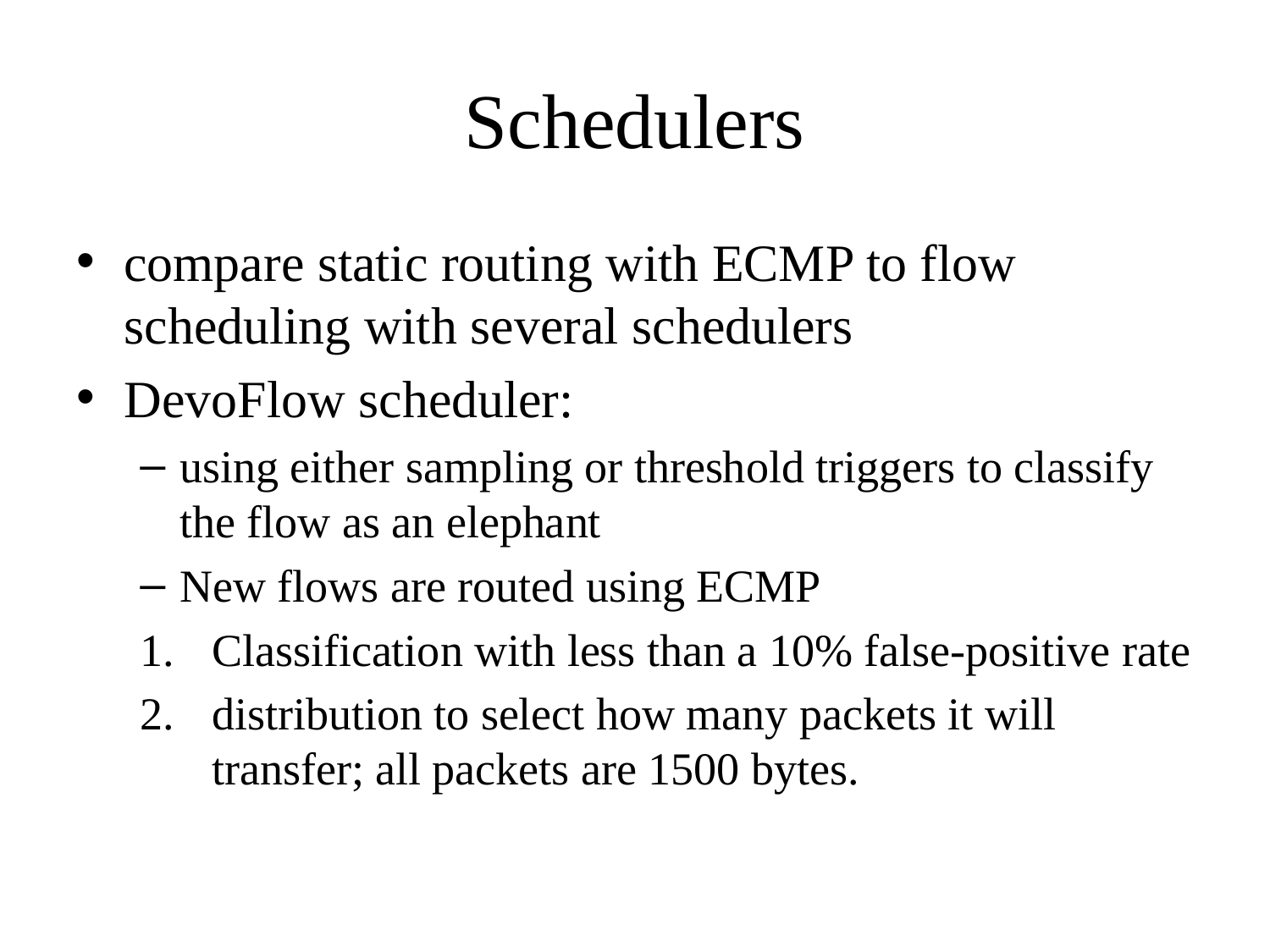

# Schedulers
compare static routing with ECMP to flow scheduling with several schedulers
DevoFlow scheduler:
using either sampling or threshold triggers to classify the flow as an elephant
New flows are routed using ECMP
Classification with less than a 10% false-positive rate
distribution to select how many packets it will transfer; all packets are 1500 bytes.